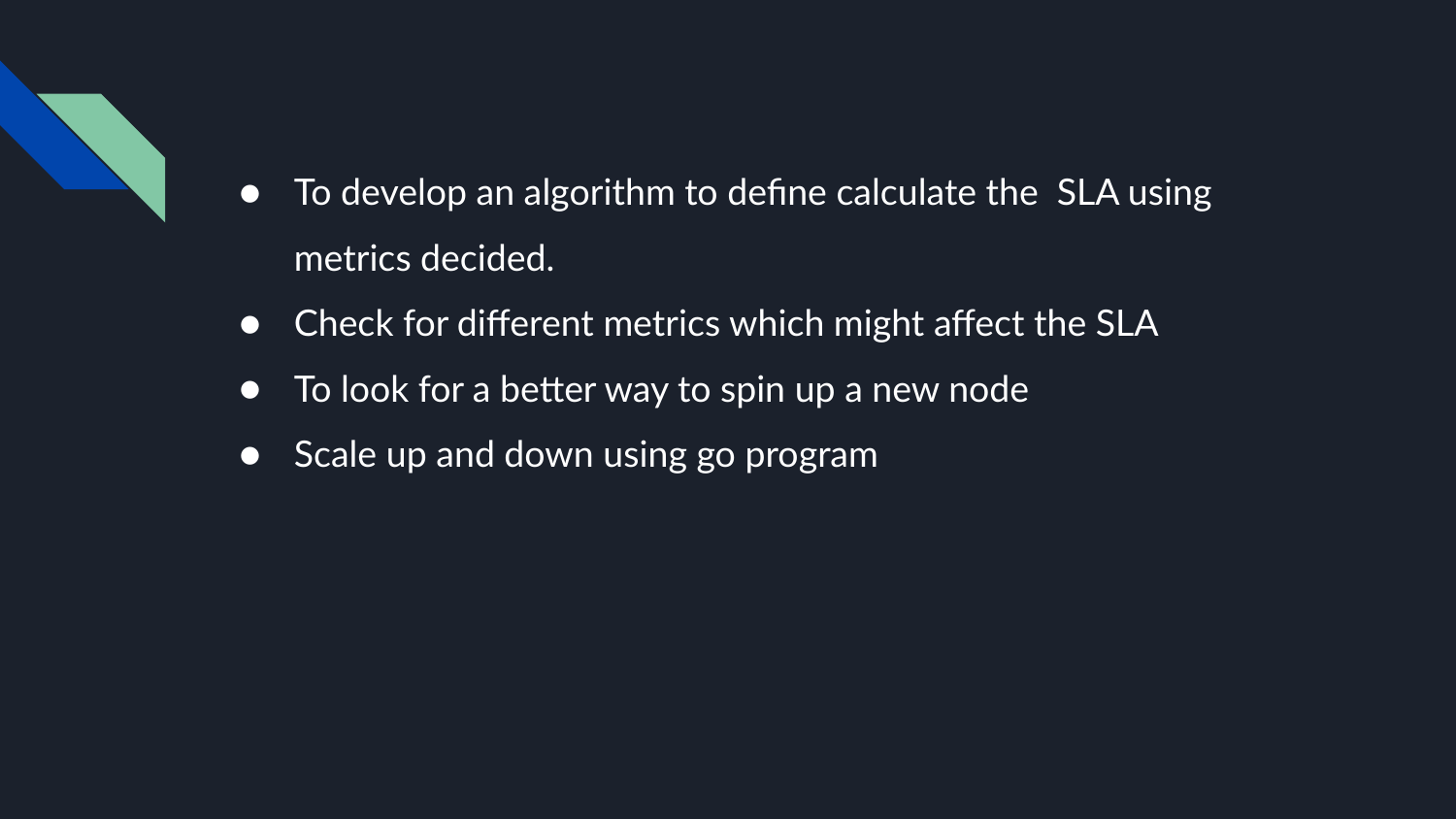

To develop an algorithm to define calculate the  SLA using metrics decided.
Check for different metrics which might affect the SLA
To look for a better way to spin up a new node
Scale up and down using go program